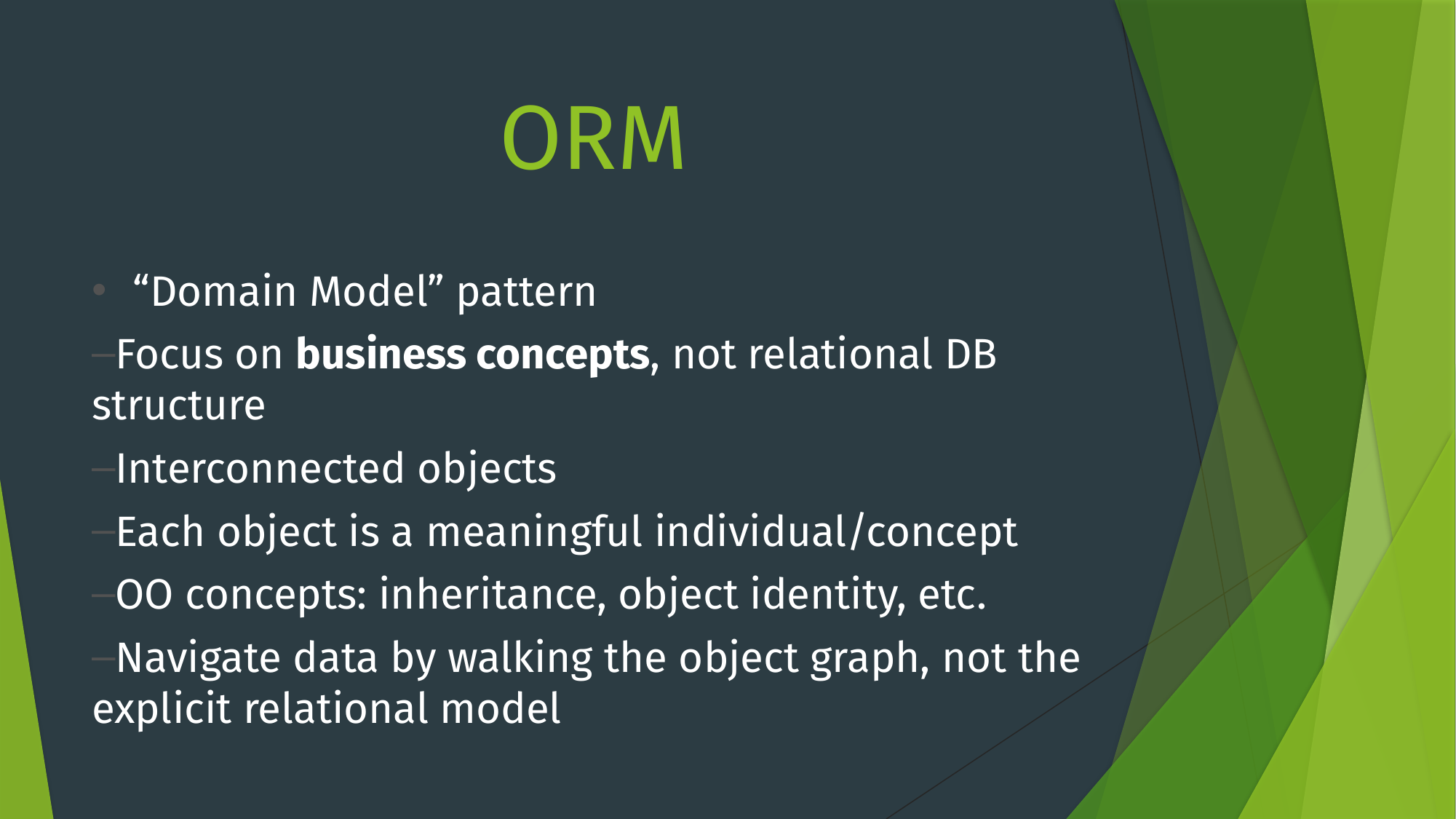

# ORM
“Domain Model” pattern
Focus on business concepts, not relational DB structure
Interconnected objects
Each object is a meaningful individual/concept
OO concepts: inheritance, object identity, etc.
Navigate data by walking the object graph, not the explicit relational model